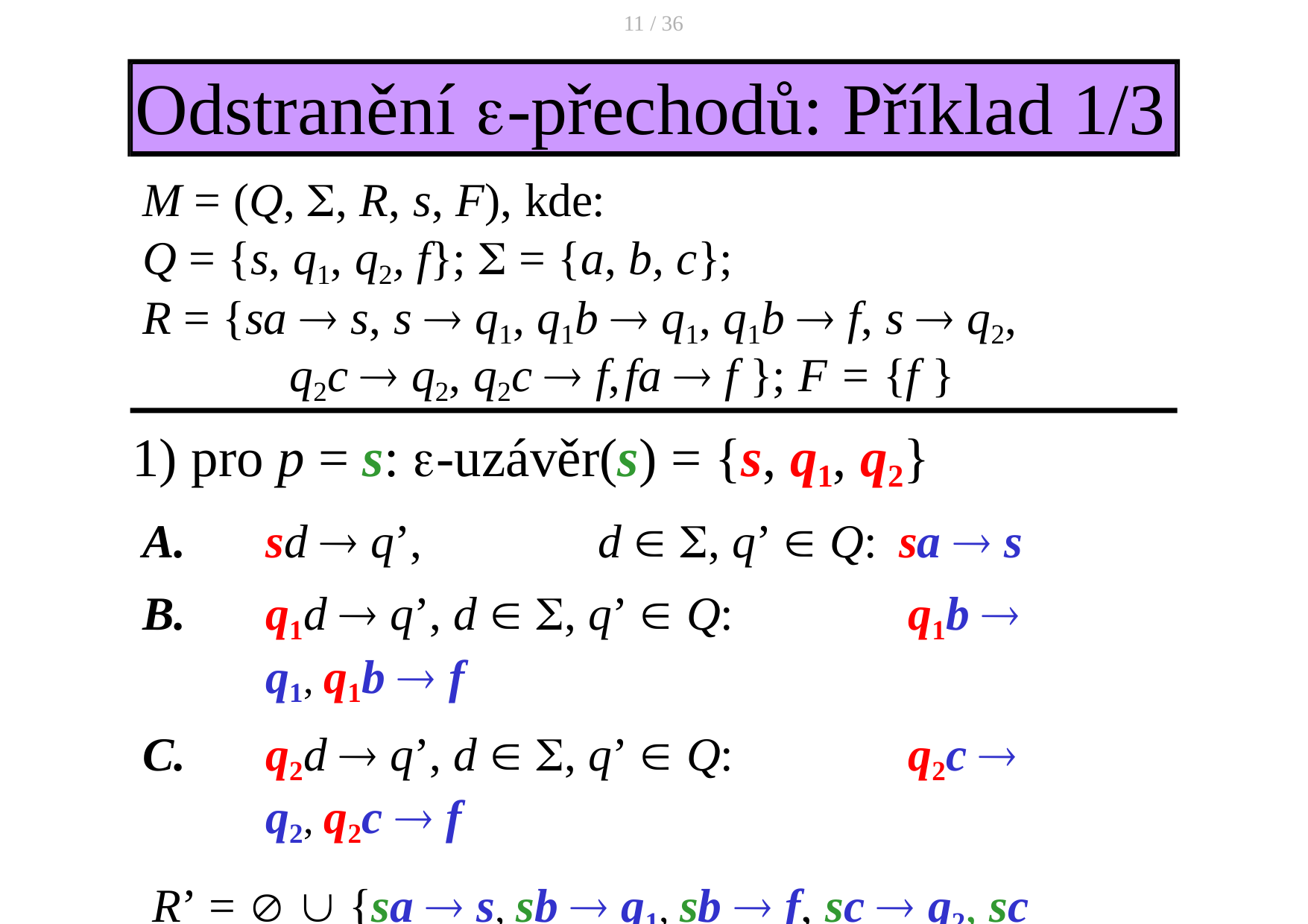

11 / 36

# Odstranění ε-přechodů: Příklad 1/3
M = (Q, Σ, R, s, F), kde:
Q = {s, q1, q2, f}; Σ = {a, b, c};
R = {sa → s, s → q1, q1b → q1, q1b → f, s → q2, q2c → q2, q2c → f,	fa → f }; F = {f }
pro p = s: ε-uzávěr(s) = {s, q1, q2}
sd → q’,	d ∈ Σ, q’ ∈ Q:	sa → s
q1d → q’, d ∈ Σ, q’ ∈ Q:	q1b → q1, q1b → f
q2d → q’, d ∈ Σ, q’ ∈ Q:	q2c → q2, q2c → f
R’ = ∅ ∪ {sa → s, sb → q1, sb → f, sc → q2, sc → f }